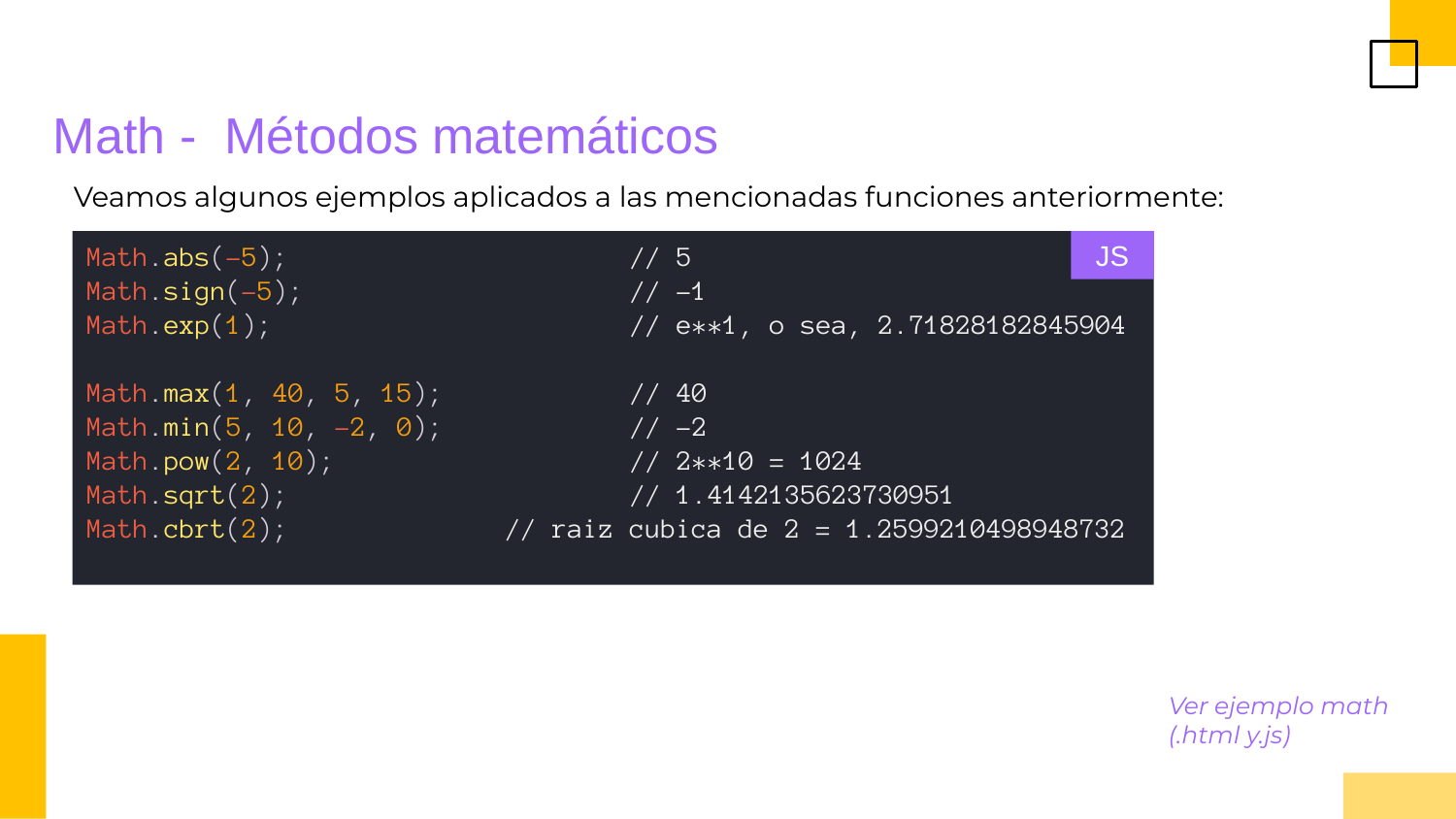

Math -  Métodos matemáticos
Veamos algunos ejemplos aplicados a las mencionadas funciones anteriormente:
Math.abs(-5);                      // 5
Math.sign(-5);                     // -1
Math.exp(1);                       // e**1, o sea, 2.71828182845904

Math.max(1, 40, 5, 15);            // 40
Math.min(5, 10, -2, 0);            // -2
Math.pow(2, 10);                   // 2**10 = 1024
Math.sqrt(2);                      // 1.4142135623730951
Math.cbrt(2);              // raiz cubica de 2 = 1.2599210498948732

JS
Ver ejemplo math (.html y.js)